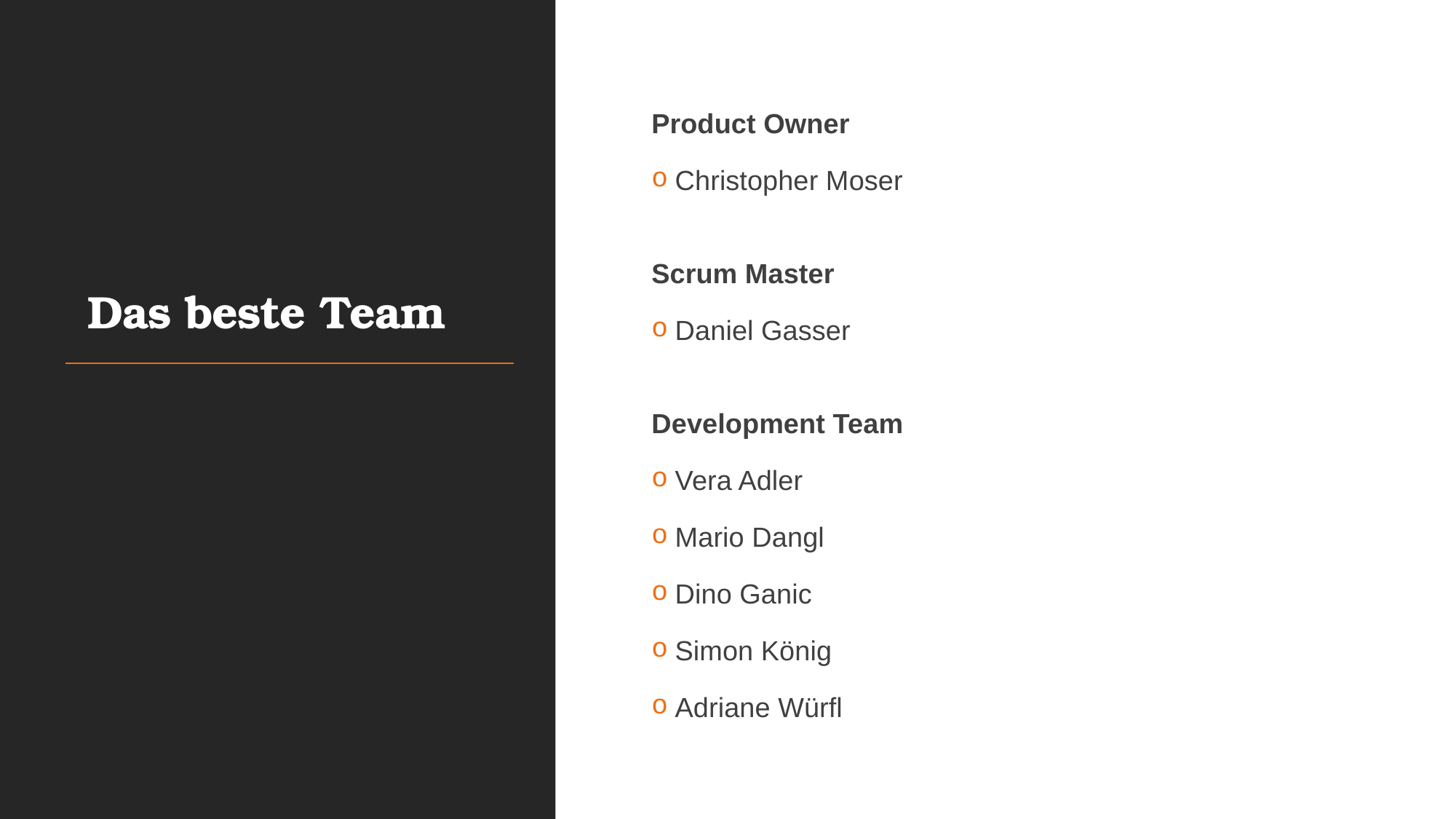

# Das beste Team
Product Owner
 Christopher Moser
Scrum Master
 Daniel Gasser
Development Team
 Vera Adler
 Mario Dangl
 Dino Ganic
 Simon König
 Adriane Würfl